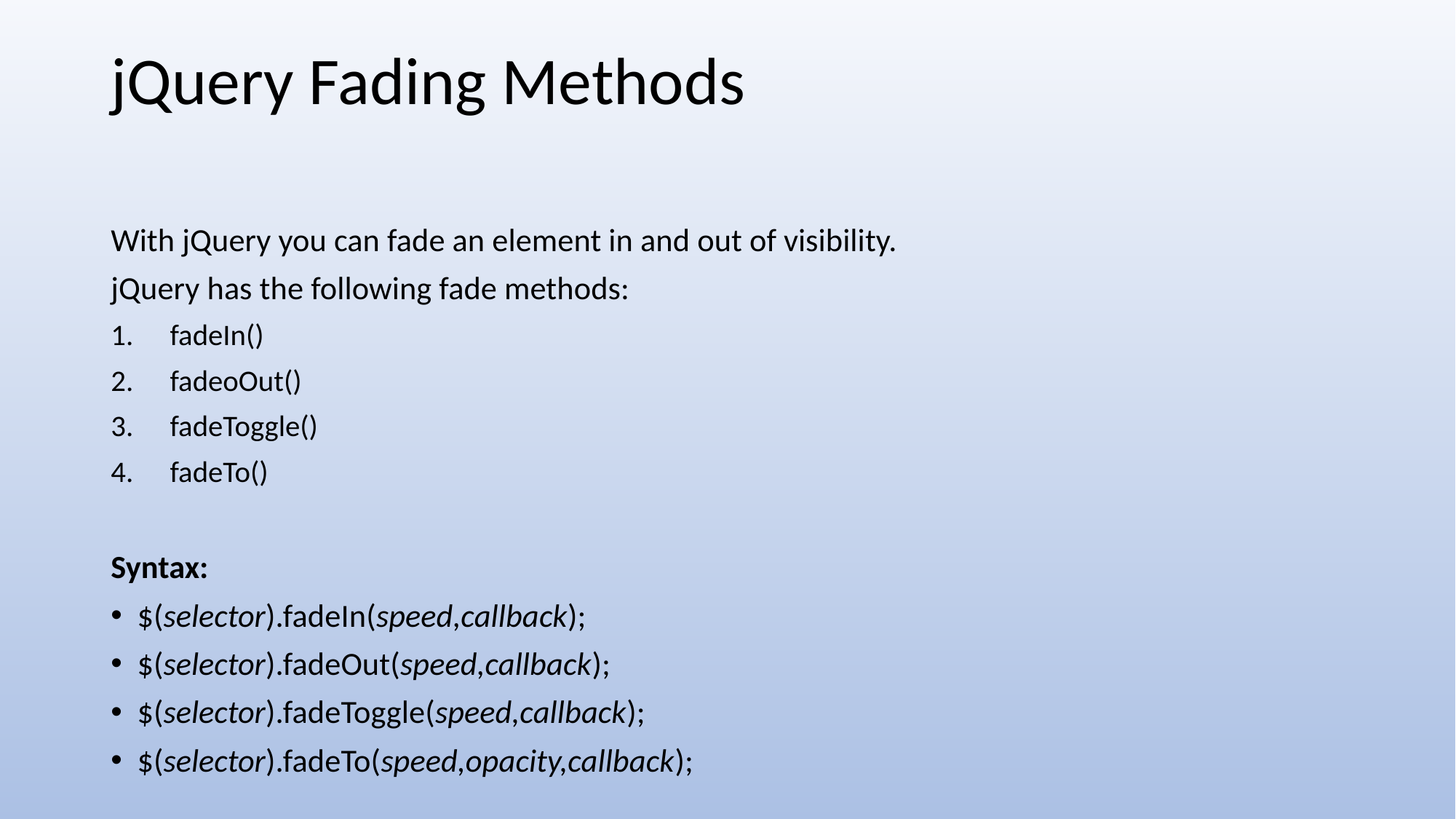

# jQuery Fading Methods
With jQuery you can fade an element in and out of visibility.
jQuery has the following fade methods:
fadeIn()
fadeoOut()
fadeToggle()
fadeTo()

Syntax:
$(selector).fadeIn(speed,callback);
$(selector).fadeOut(speed,callback);
$(selector).fadeToggle(speed,callback);
$(selector).fadeTo(speed,opacity,callback);